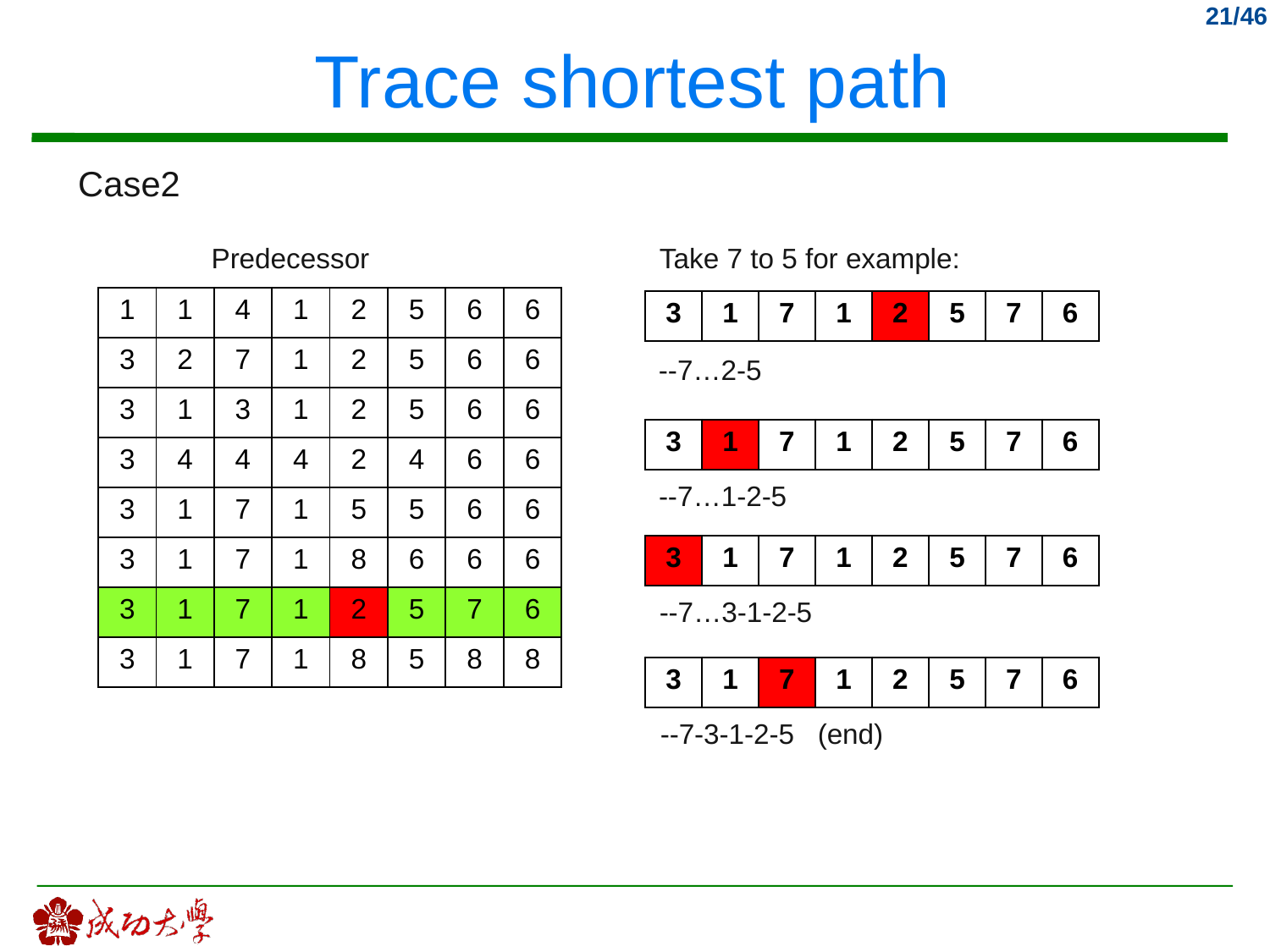

Trace shortest path
Case2
Predecessor
Take 7 to 5 for example:
| 1 | 1 | 4 | 1 | 2 | 5 | 6 | 6 |
| --- | --- | --- | --- | --- | --- | --- | --- |
| 3 | 2 | 7 | 1 | 2 | 5 | 6 | 6 |
| 3 | 1 | 3 | 1 | 2 | 5 | 6 | 6 |
| 3 | 4 | 4 | 4 | 2 | 4 | 6 | 6 |
| 3 | 1 | 7 | 1 | 5 | 5 | 6 | 6 |
| 3 | 1 | 7 | 1 | 8 | 6 | 6 | 6 |
| 3 | 1 | 7 | 1 | 2 | 5 | 7 | 6 |
| 3 | 1 | 7 | 1 | 8 | 5 | 8 | 8 |
| 3 | 1 | 7 | 1 | 2 | 5 | 7 | 6 |
| --- | --- | --- | --- | --- | --- | --- | --- |
--7…2-5
| 3 | 1 | 7 | 1 | 2 | 5 | 7 | 6 |
| --- | --- | --- | --- | --- | --- | --- | --- |
--7…1-2-5
| 3 | 1 | 7 | 1 | 2 | 5 | 7 | 6 |
| --- | --- | --- | --- | --- | --- | --- | --- |
--7…3-1-2-5
| 3 | 1 | 7 | 1 | 2 | 5 | 7 | 6 |
| --- | --- | --- | --- | --- | --- | --- | --- |
--7-3-1-2-5   (end)